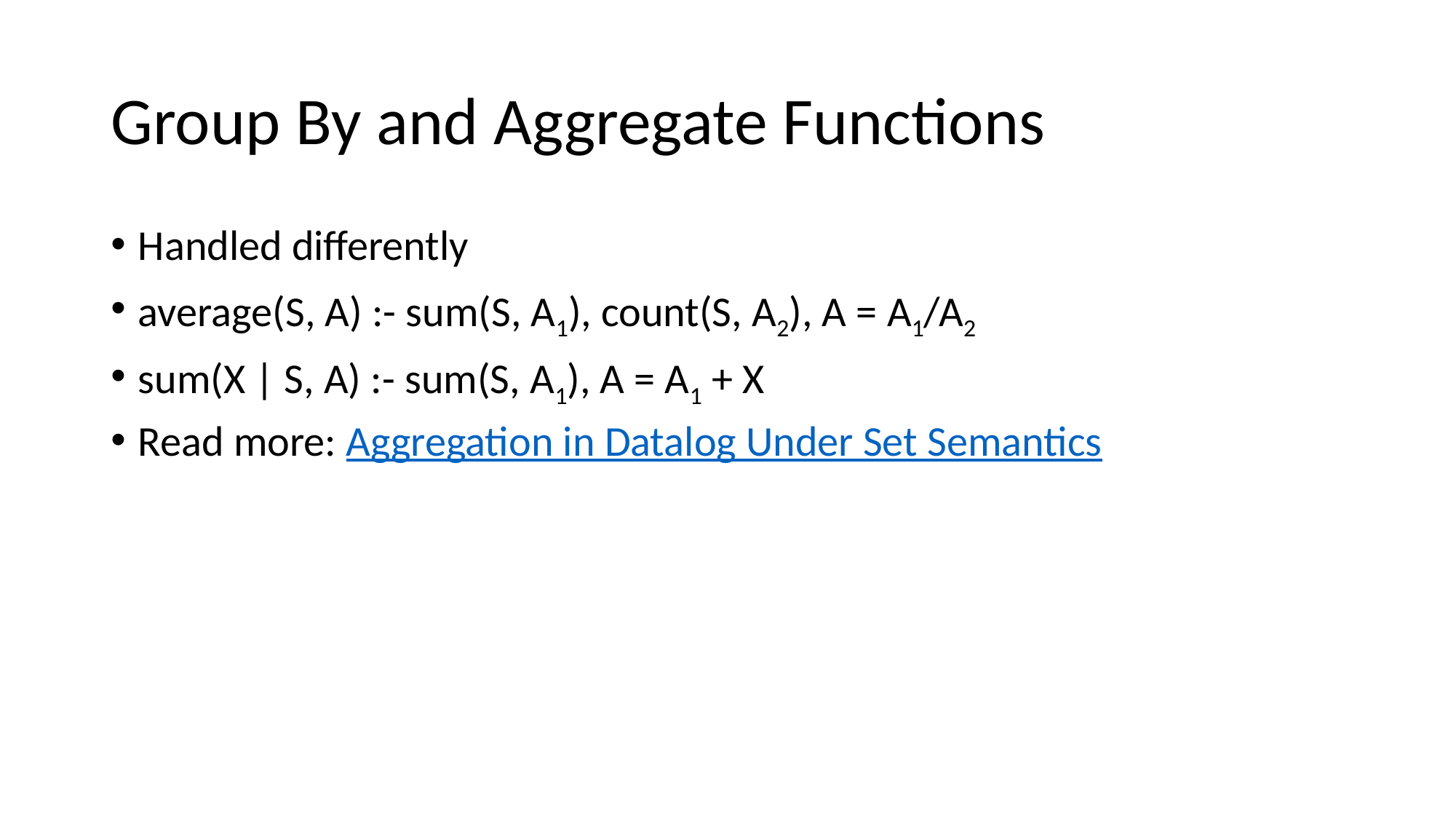

# Group By and Aggregate Functions
Handled differently
average(S, A) :- sum(S, A1), count(S, A2), A = A1/A2
sum(X | S, A) :- sum(S, A1), A = A1 + X
Read more: Aggregation in Datalog Under Set Semantics